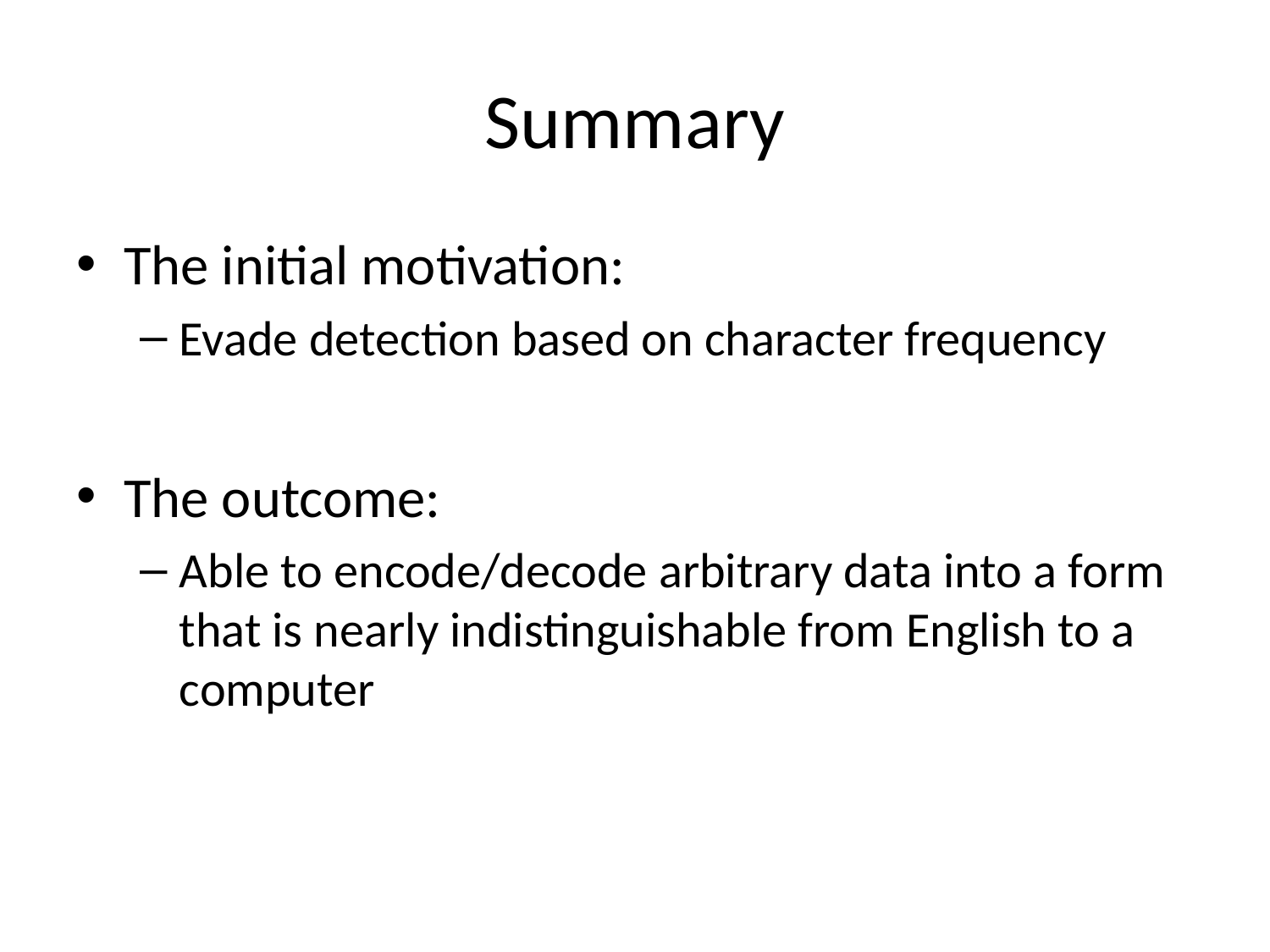

# Summary
The initial motivation:
Evade detection based on character frequency

The outcome:
Able to encode/decode arbitrary data into a form that is nearly indistinguishable from English to a computer